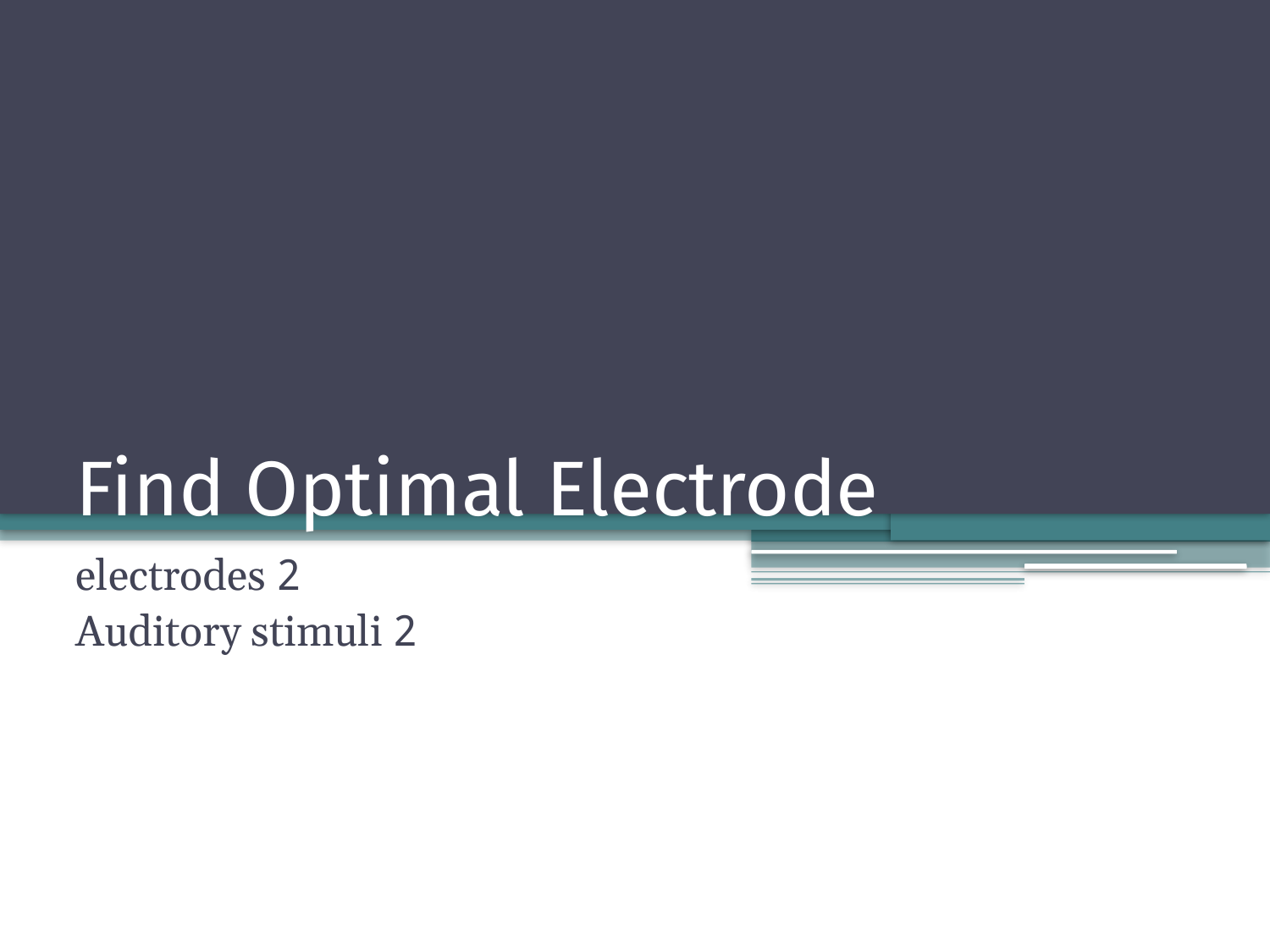

# Find Optimal Electrode
2 electrodes
2 Auditory stimuli